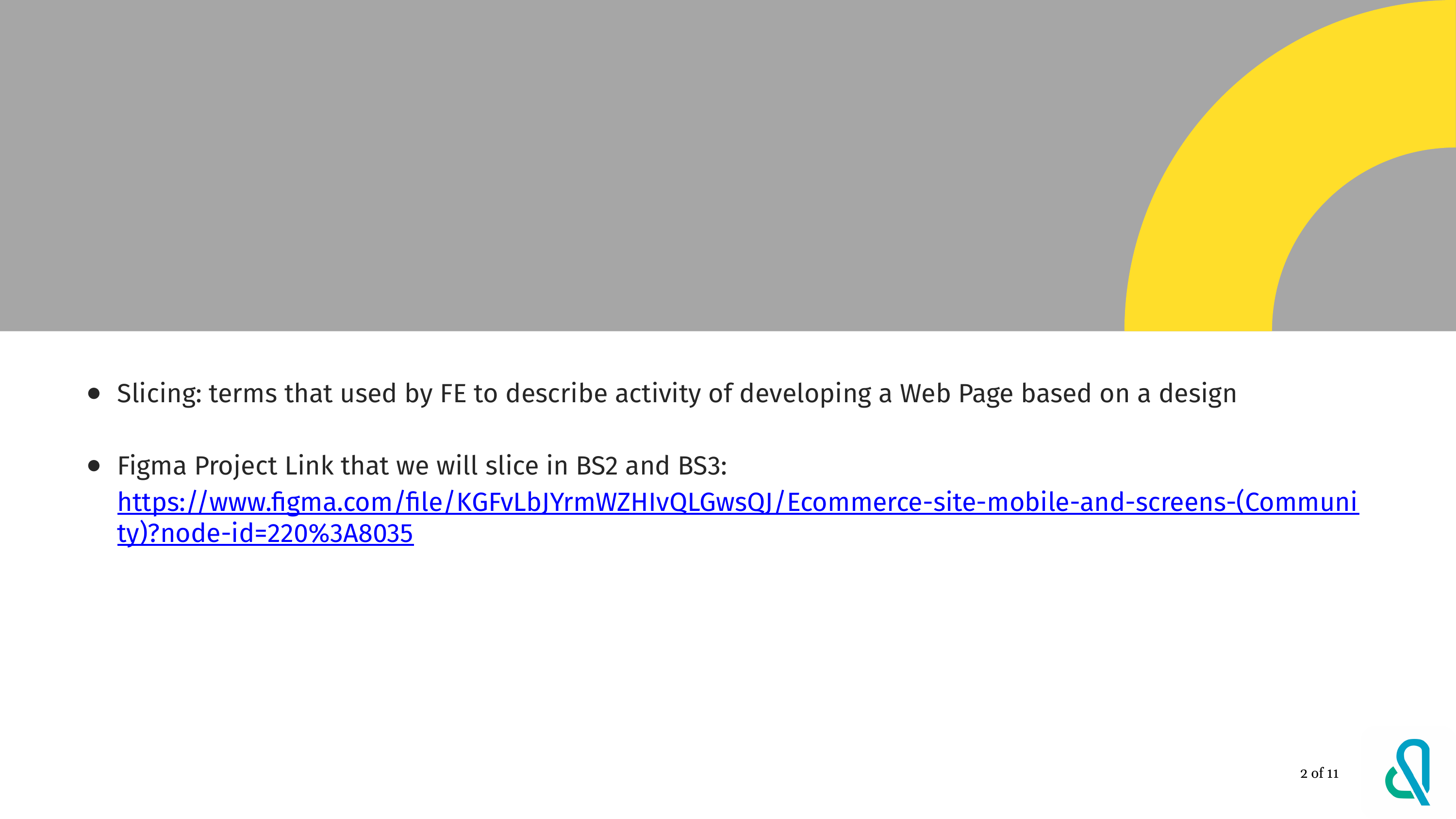

Slicing: terms that used by FE to describe activity of developing a Web Page based on a design

Figma Project Link that we will slice in BS2 and BS3:
https://www.figma.com/file/KGFvLbJYrmWZHIvQLGwsQJ/Ecommerce-site-mobile-and-screens-(Community)?node-id=220%3A8035

2 of 11